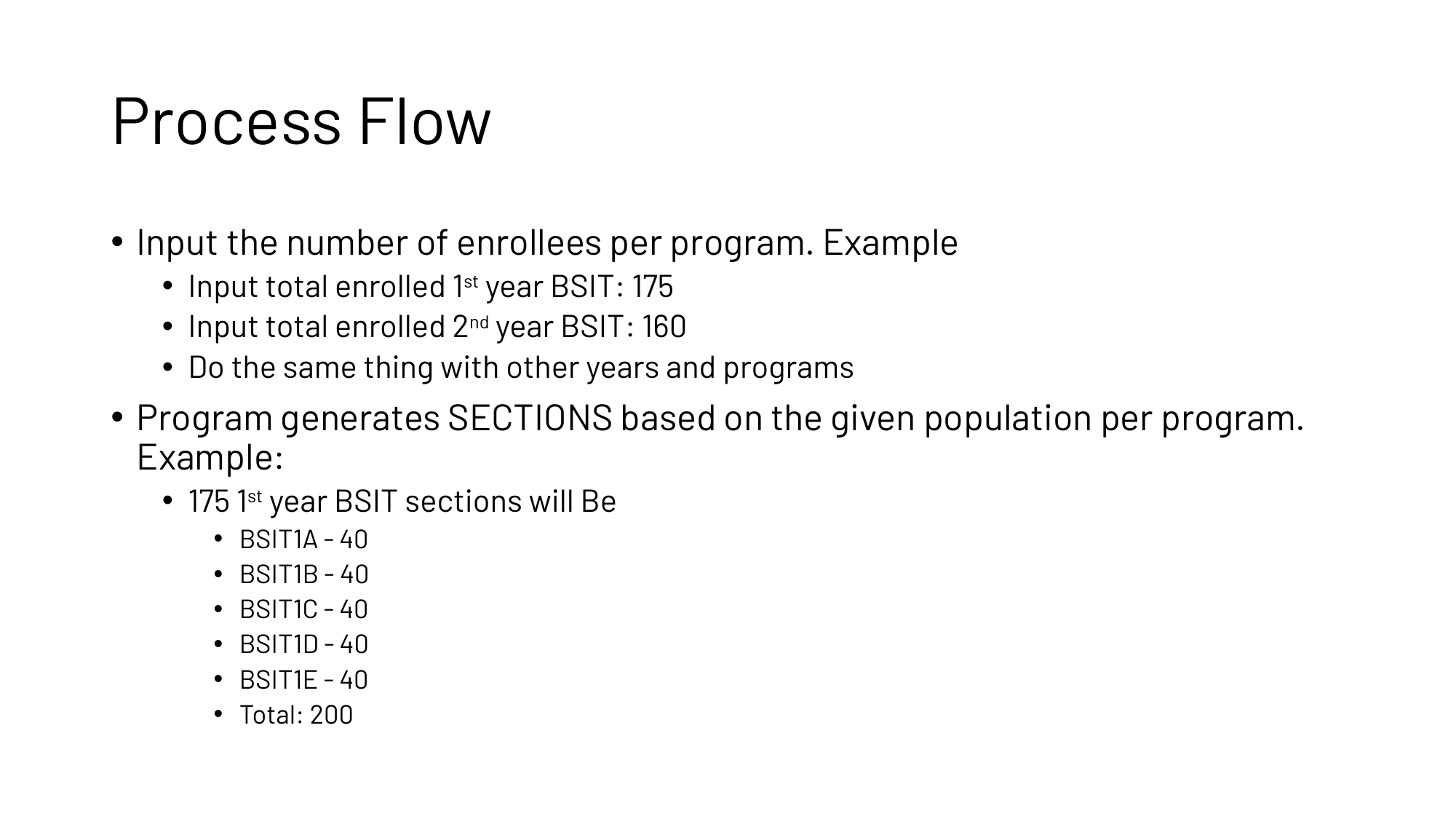

# Process Flow
Input the number of enrollees per program. Example
Input total enrolled 1st year BSIT: 175
Input total enrolled 2nd year BSIT: 160
Do the same thing with other years and programs
Program generates SECTIONS based on the given population per program. Example:
175 1st year BSIT sections will Be
BSIT1A - 40
BSIT1B - 40
BSIT1C - 40
BSIT1D - 40
BSIT1E - 40
Total: 200